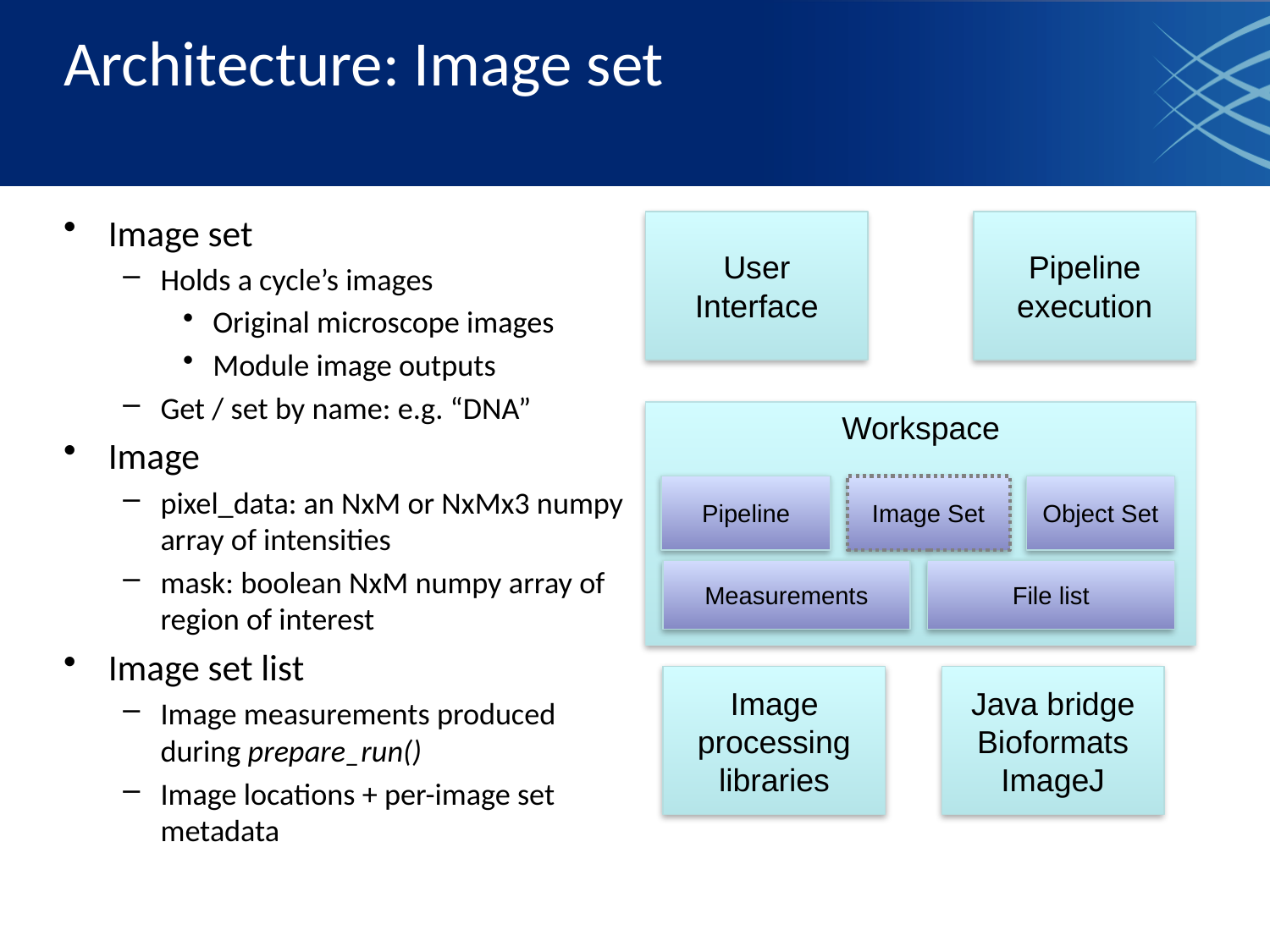

# Architecture: Image set
Image set
Holds a cycle’s images
Original microscope images
Module image outputs
Get / set by name: e.g. “DNA”
Image
pixel_data: an NxM or NxMx3 numpy array of intensities
mask: boolean NxM numpy array of region of interest
Image set list
Image measurements produced during prepare_run()
Image locations + per-image set metadata

User Interface
Pipeline execution
Workspace
Pipeline
Image Set
Object Set
Measurements
File list
Image processing libraries
Java bridge
Bioformats
ImageJ